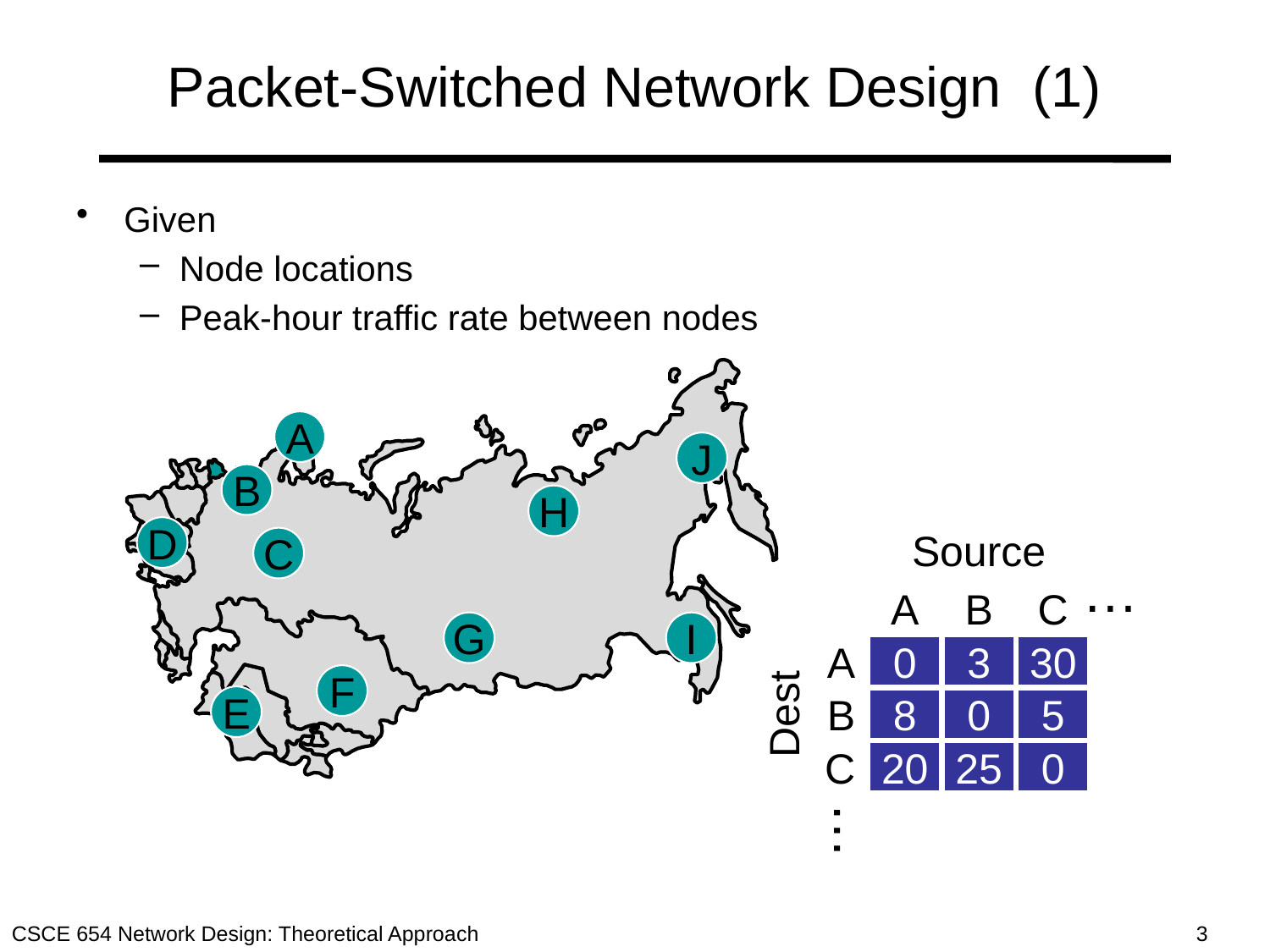

# Packet-Switched Network Design  (1)
Given
Node locations
Peak-hour traffic rate between nodes

A
J

B
H
D
C
G
I
F
E
Source
…
A
B
C
A
0
3
30
Dest
B
8
0
5
C
20
25
0
…